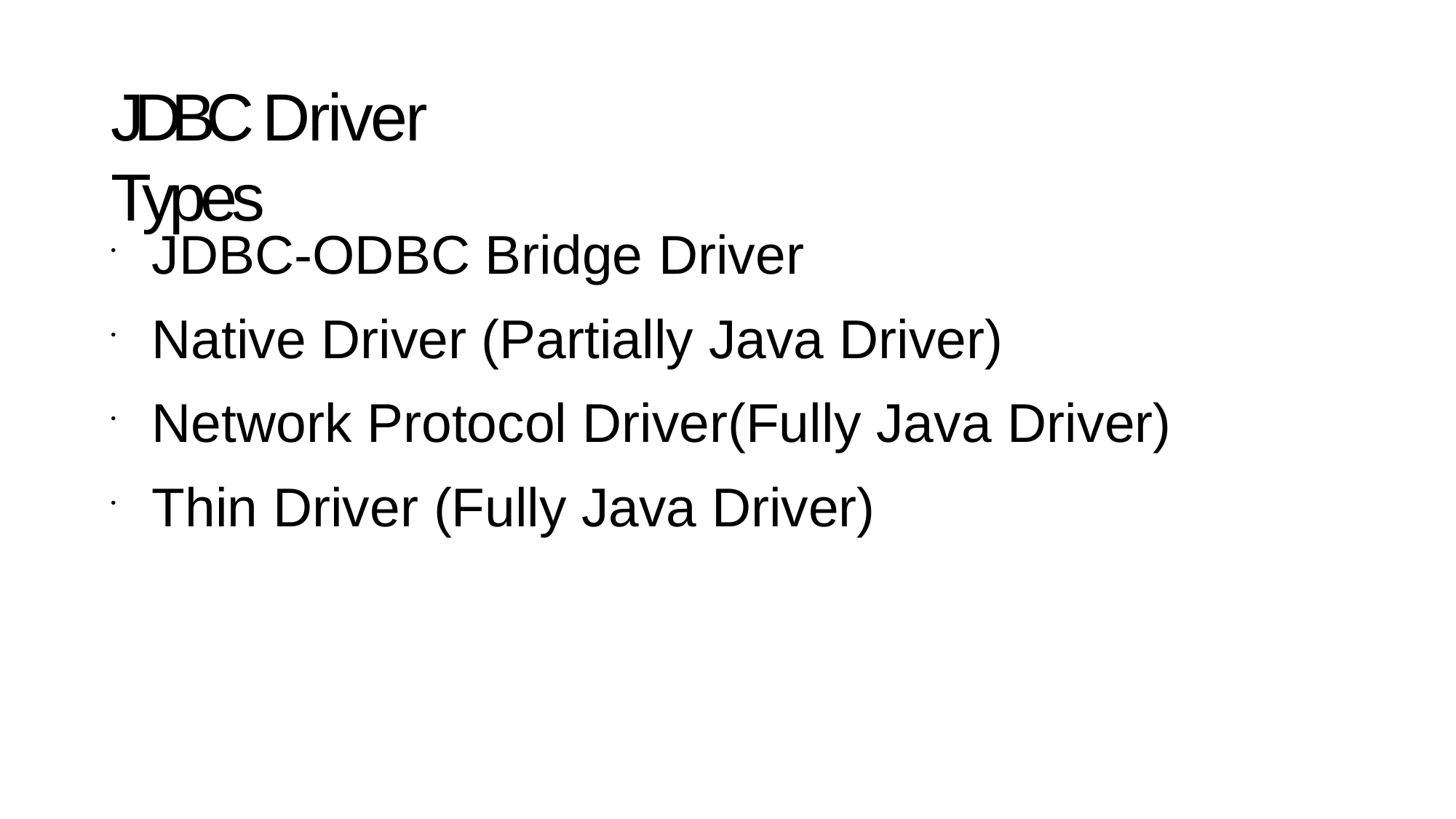

# JDBC Driver Types
JDBC-ODBC Bridge Driver
Native Driver (Partially Java Driver)
Network Protocol Driver(Fully Java Driver)
Thin Driver (Fully Java Driver)